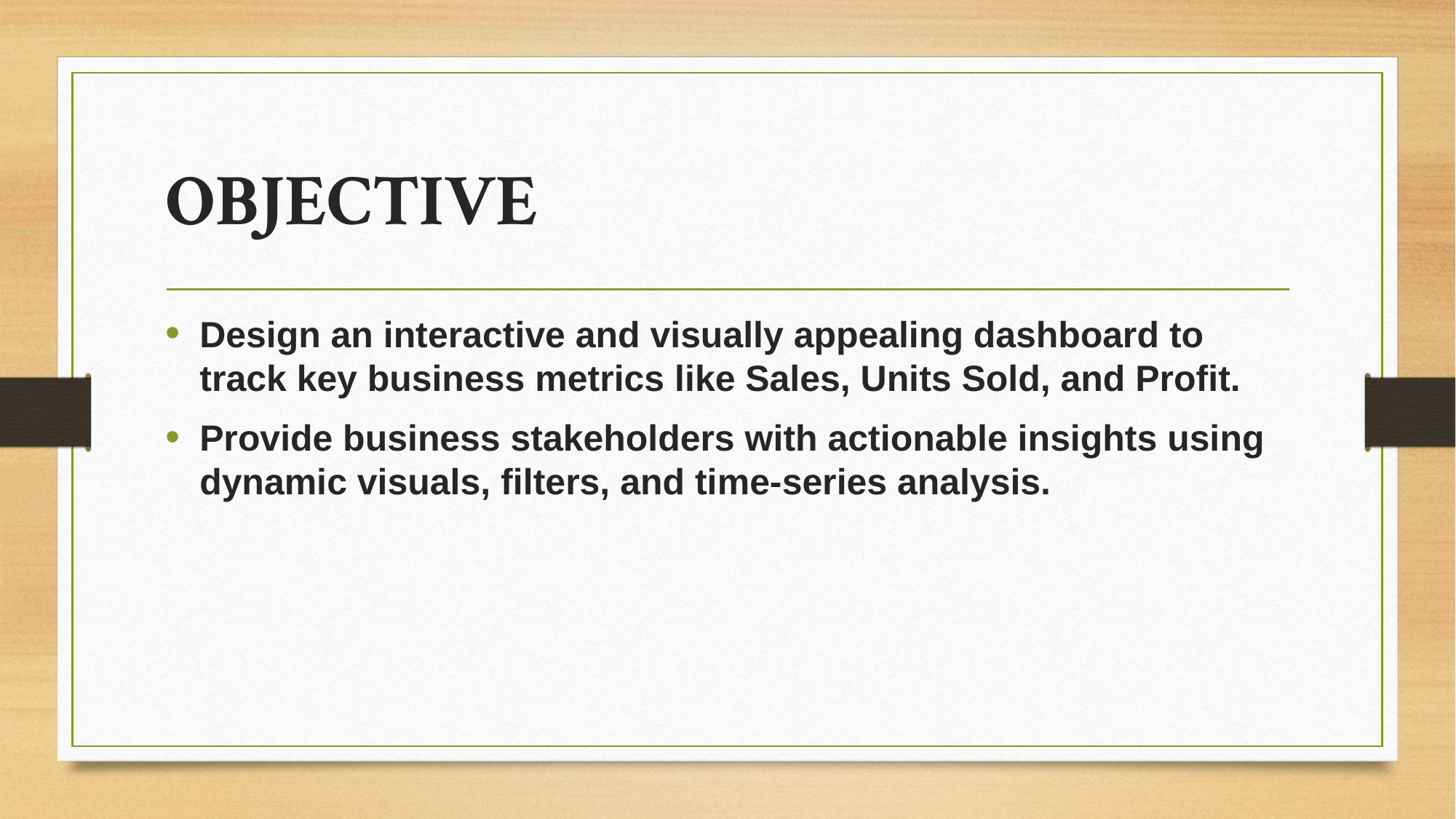

# OBJECTIVE
Design an interactive and visually appealing dashboard to track key business metrics like Sales, Units Sold, and Profit.
Provide business stakeholders with actionable insights using dynamic visuals, filters, and time-series analysis.